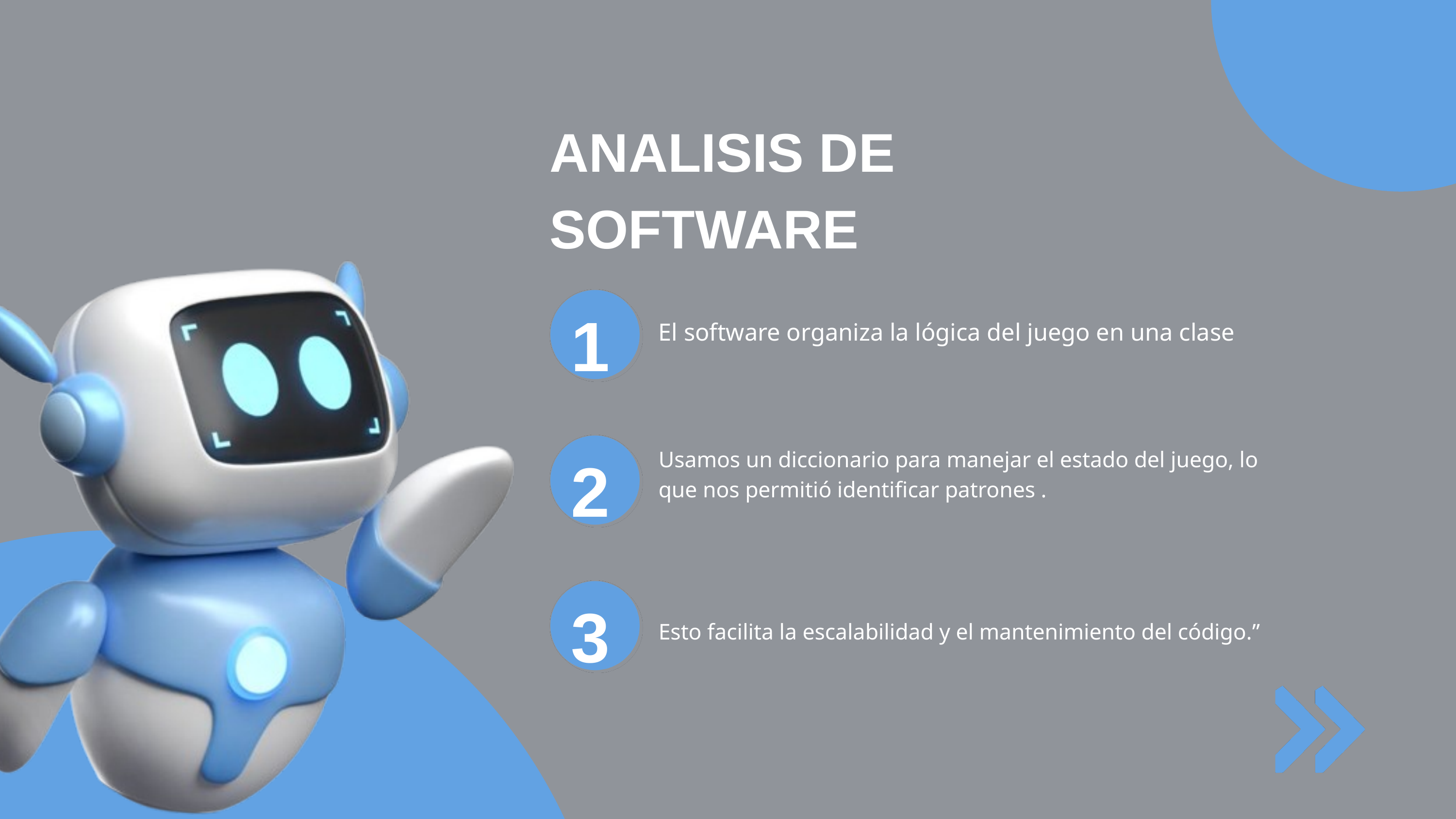

ANALISIS DE SOFTWARE

1

El software organiza la lógica del juego en una clase
2

Usamos un diccionario para manejar el estado del juego, lo que nos permitió identificar patrones .

3

Esto facilita la escalabilidad y el mantenimiento del código.”